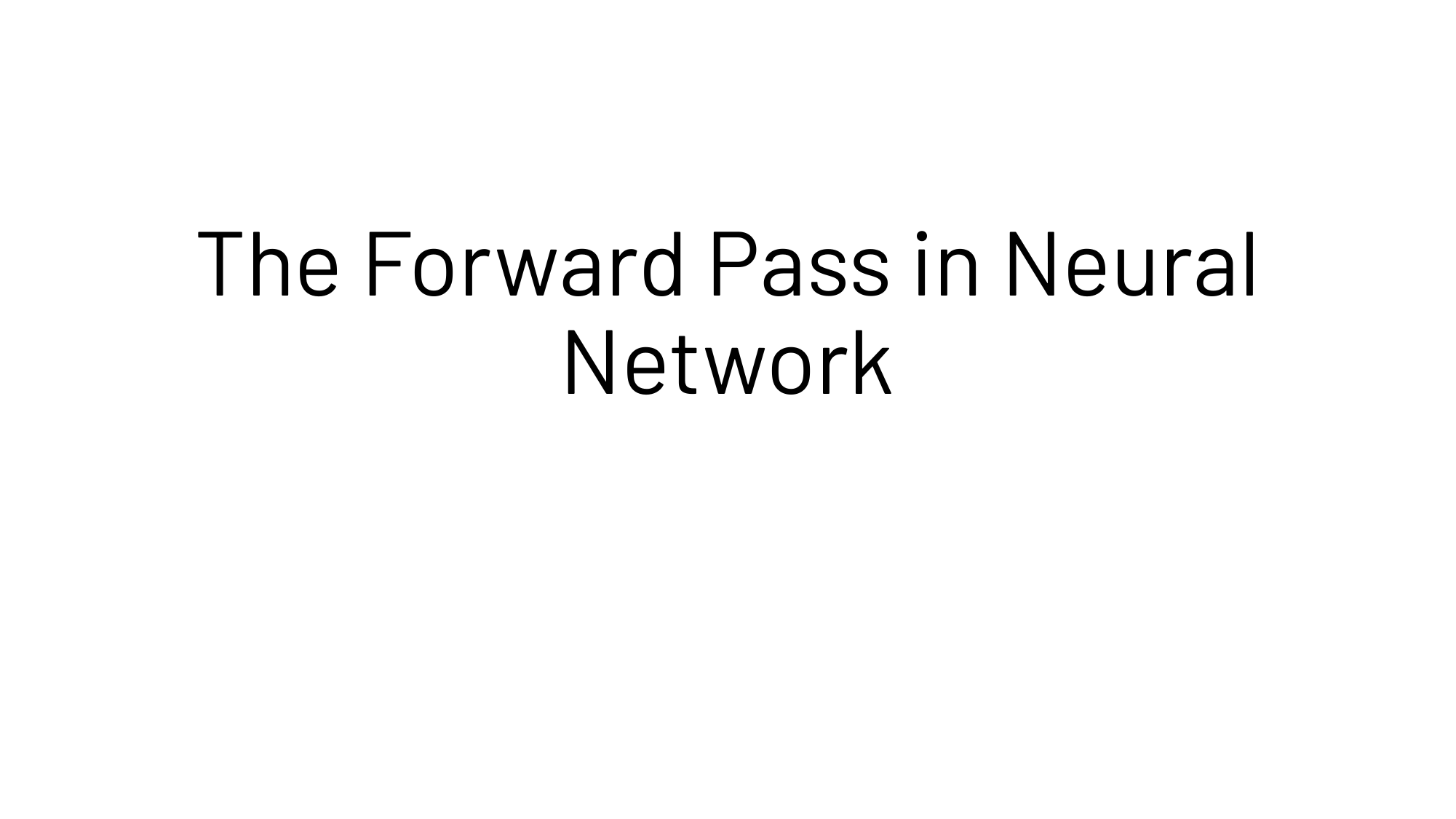

# The Forward Pass in Neural Network